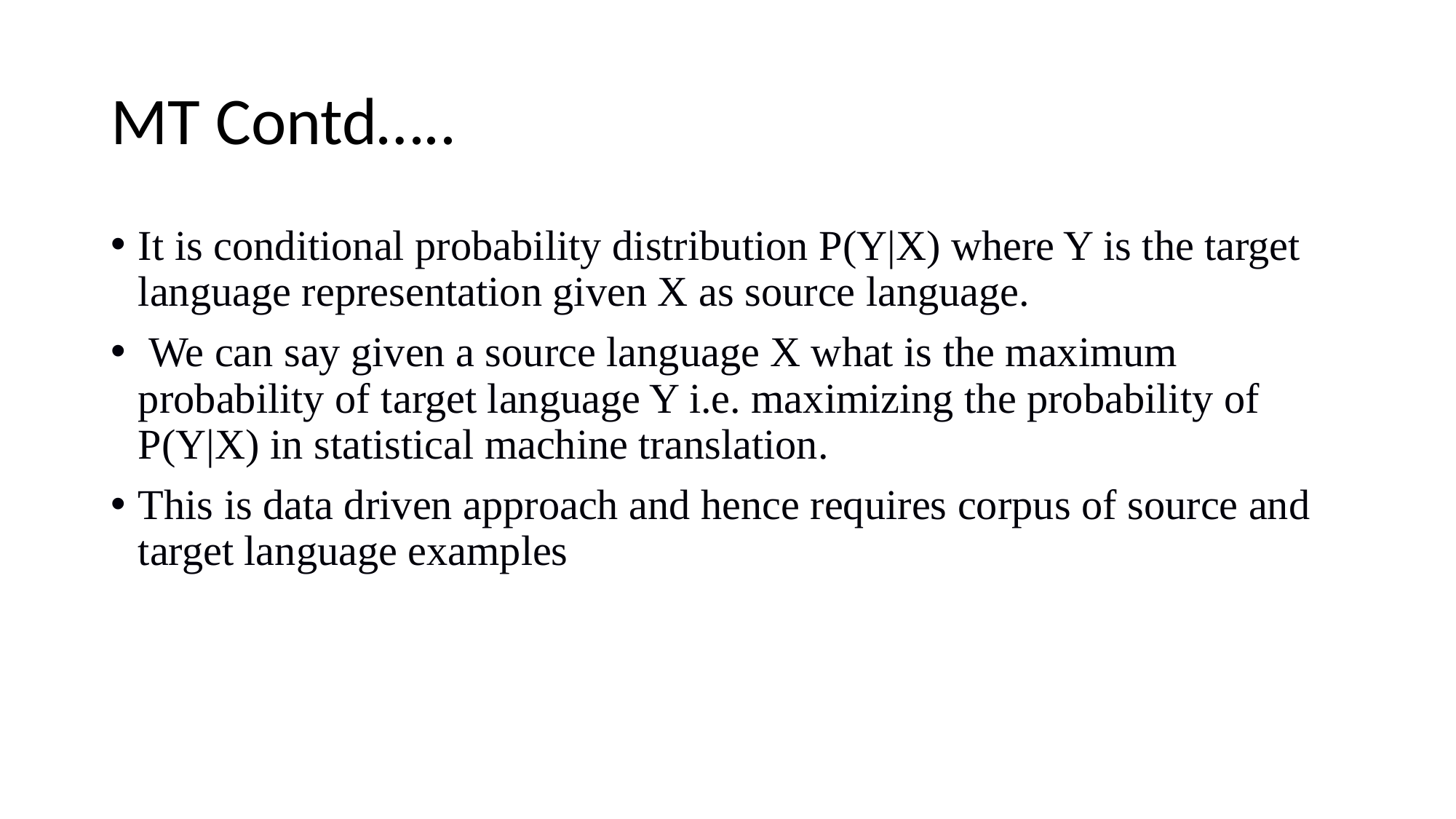

# MT Contd…..
It is conditional probability distribution P(Y|X) where Y is the target language representation given X as source language.
 We can say given a source language X what is the maximum probability of target language Y i.e. maximizing the probability of P(Y|X) in statistical machine translation.
This is data driven approach and hence requires corpus of source and target language examples